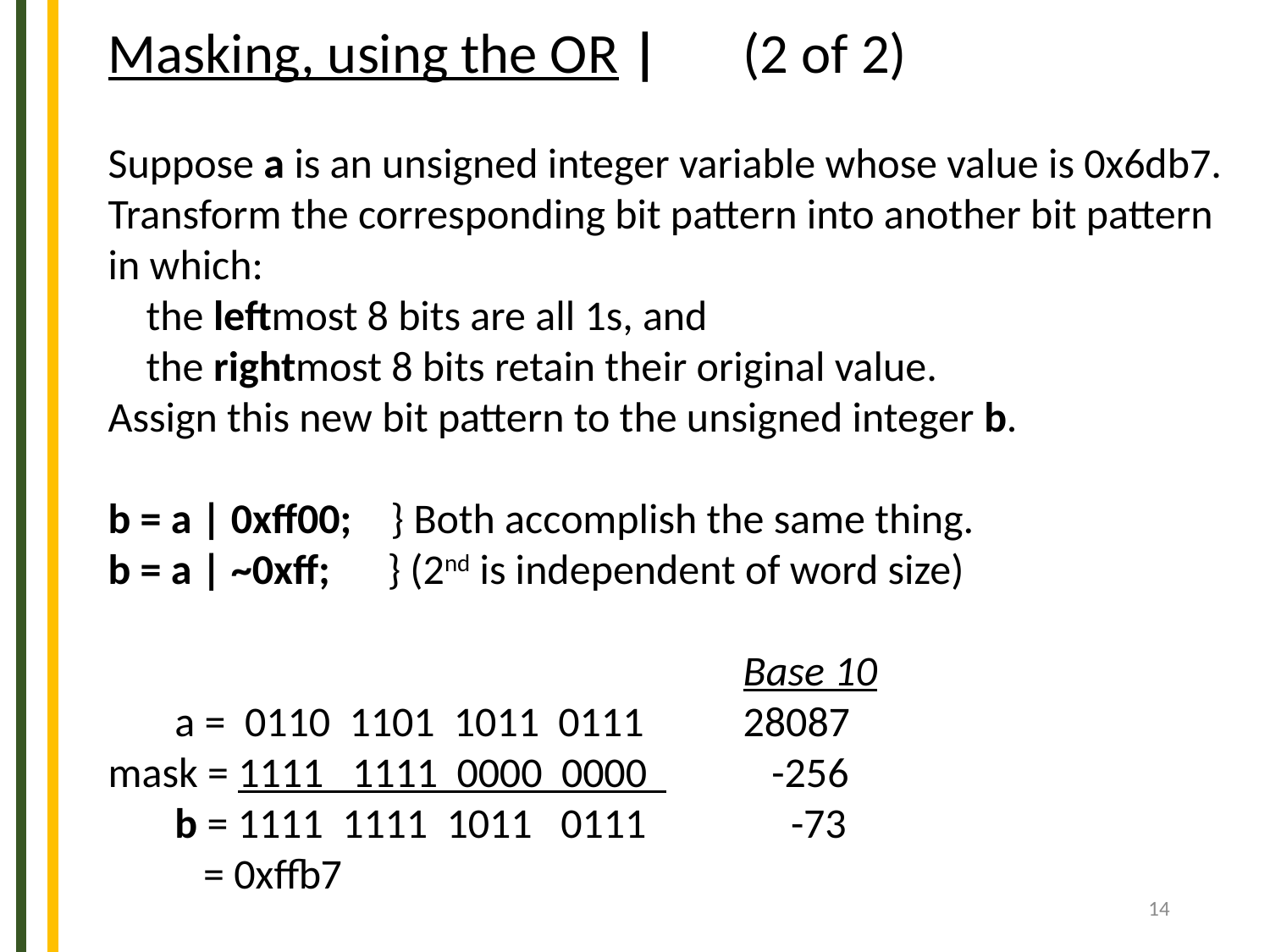

Masking, using the OR |	(2 of 2)

Suppose a is an unsigned integer variable whose value is 0x6db7.  Transform the corresponding bit pattern into another bit pattern
in which:
    the leftmost 8 bits are all 1s, and
    the rightmost 8 bits retain their original value.
Assign this new bit pattern to the unsigned integer b.

b = a | 0xff00;	   } Both accomplish the same thing.
b = a | ~0xff;      } (2nd is independent of word size)

					Base 10
       a =  0110  1101  1011  0111	28087
mask = 1111   1111  0000  0000  	   -256
       b = 1111  1111  1011   0111	     -73
          = 0xffb7
14